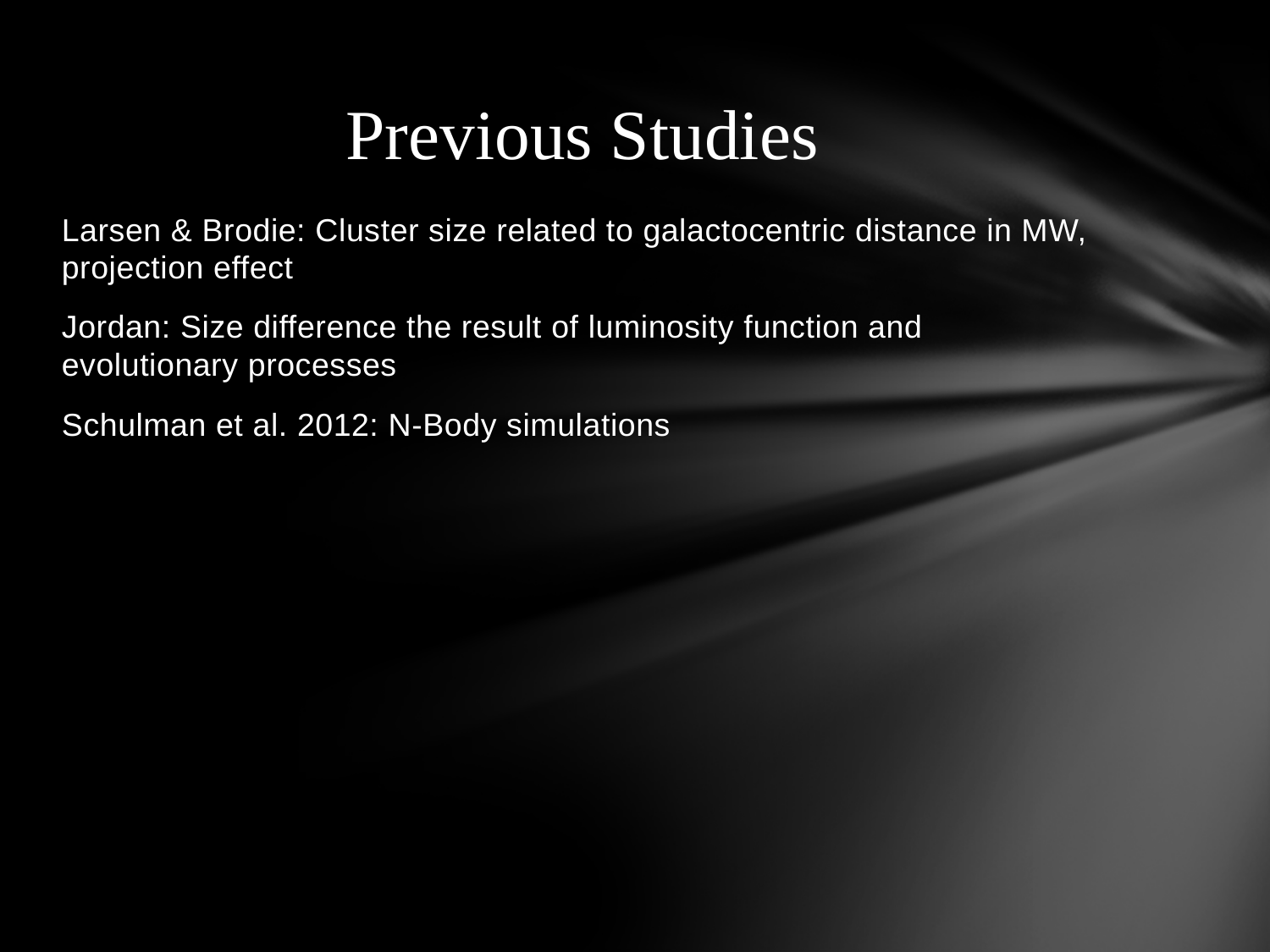

# Previous Studies
Larsen & Brodie: Cluster size related to galactocentric distance in MW, projection effect
Jordan: Size difference the result of luminosity function and evolutionary processes
Schulman et al. 2012: N-Body simulations